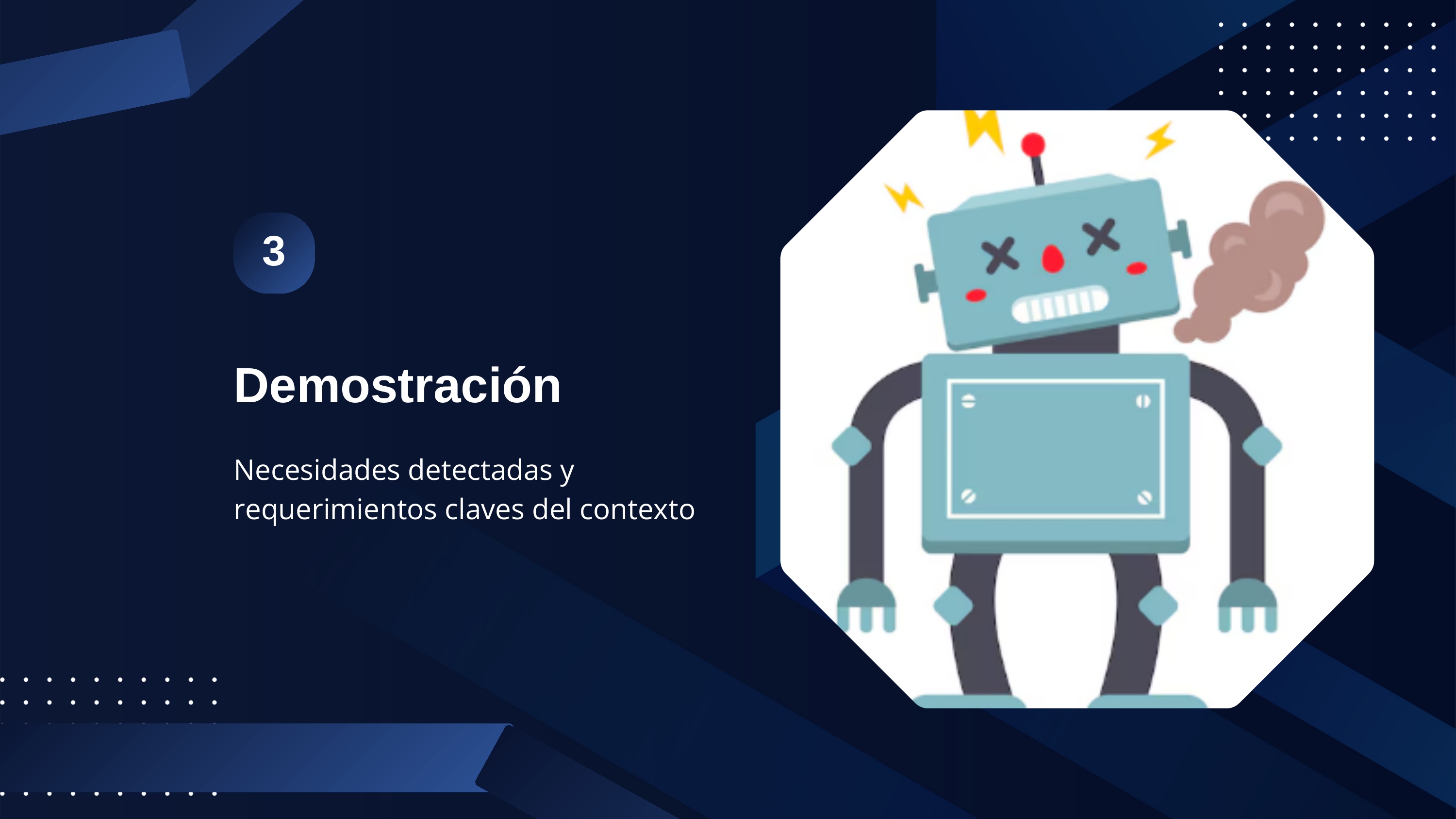

3
Demostración
Necesidades detectadas y
requerimientos claves del contexto